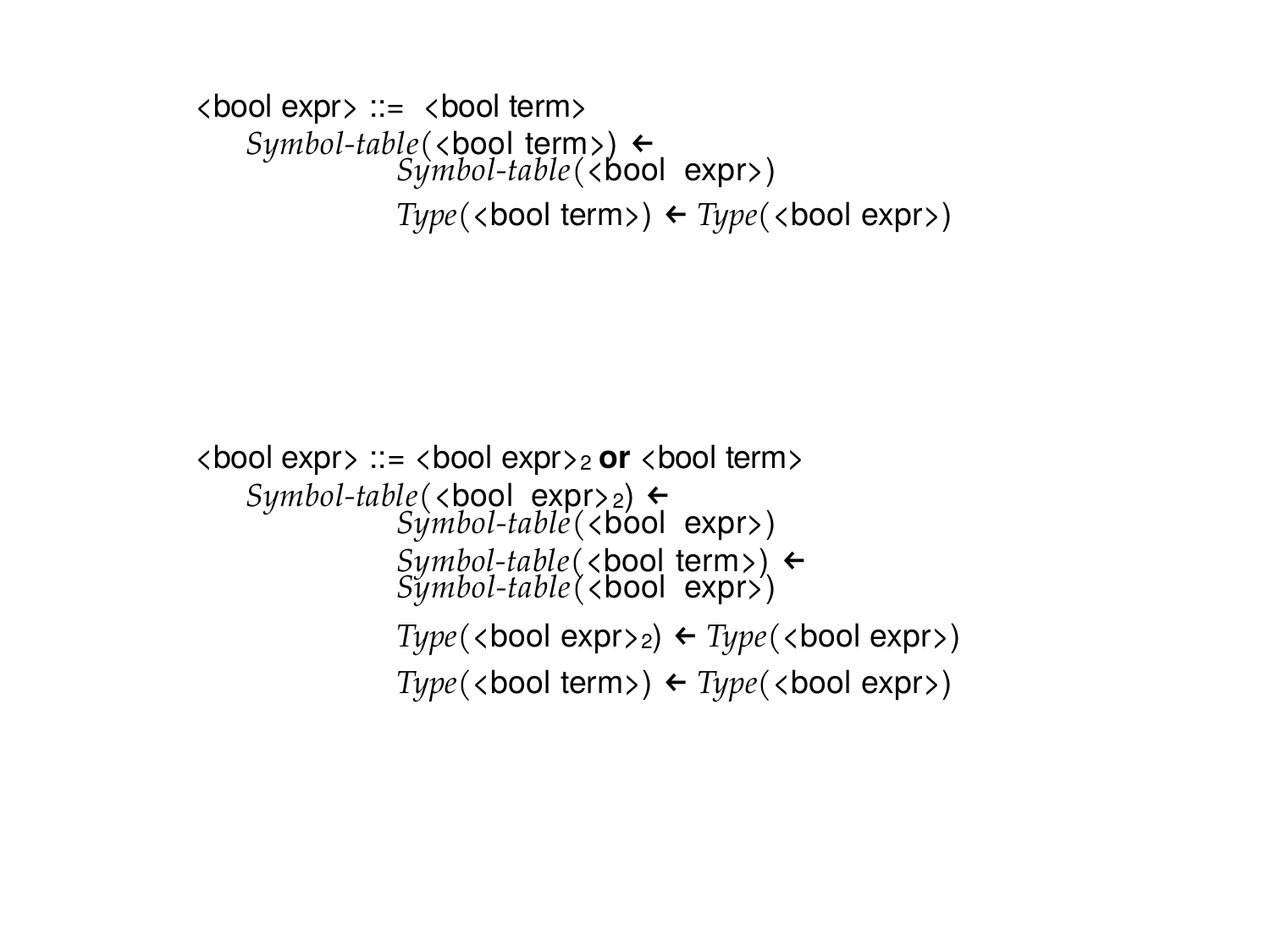

<bool expr> ::=  <bool term>
Symbol-table(<bool term>) ←
Symbol-table(<bool  expr>)
Type(<bool term>) ← Type(<bool expr>)
<bool expr> ::= <bool expr>2 or <bool term>
Symbol-table(<bool  expr>2) ←
Symbol-table(<bool  expr>)
Symbol-table(<bool term>) ←
Symbol-table(<bool  expr>)
Type(<bool expr>2) ← Type(<bool expr>)
Type(<bool term>) ← Type(<bool expr>)